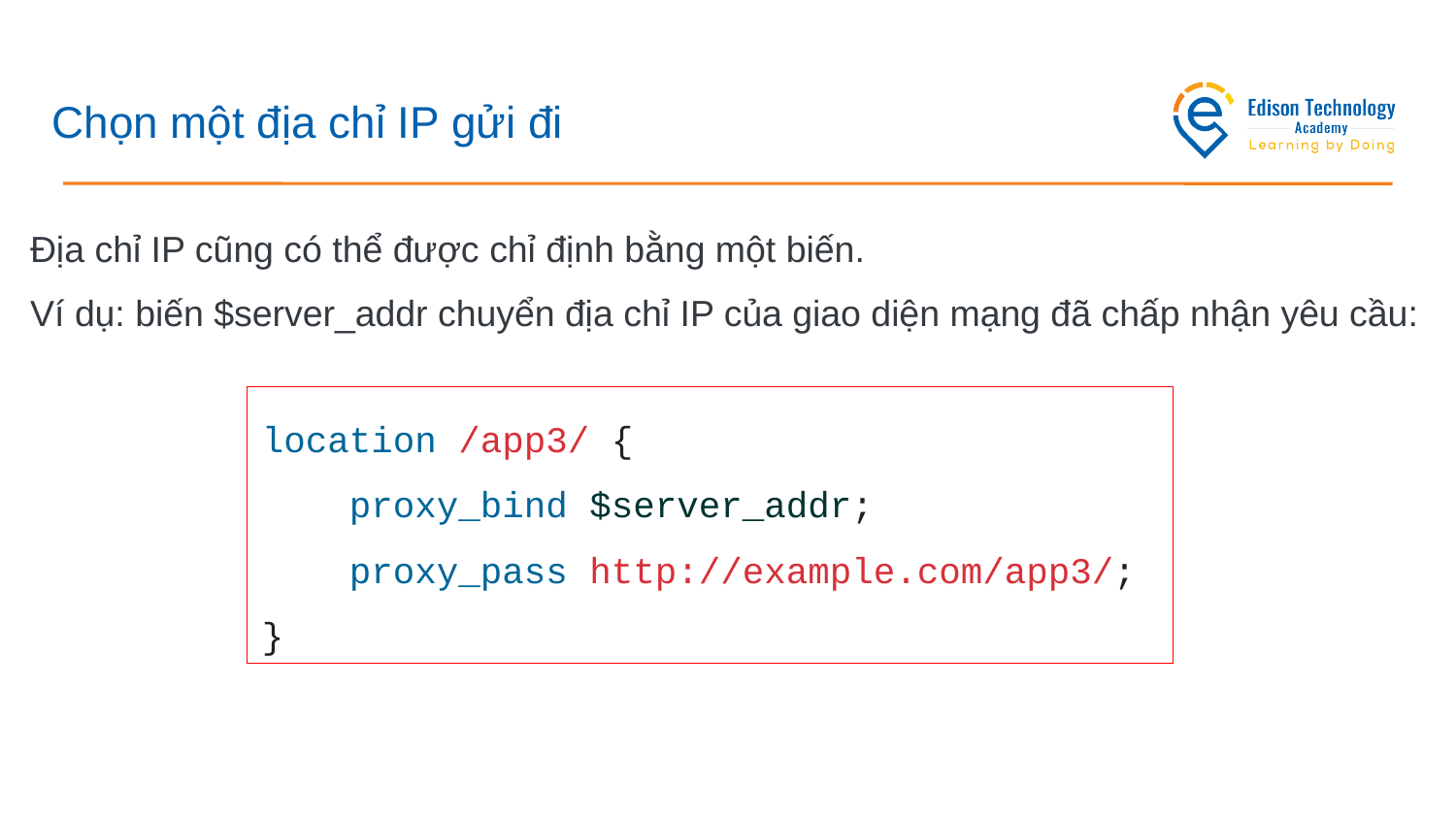

# Chọn một địa chỉ IP gửi đi
Địa chỉ IP cũng có thể được chỉ định bằng một biến.
Ví dụ: biến $server_addr chuyển địa chỉ IP của giao diện mạng đã chấp nhận yêu cầu:
location /app3/ {
    proxy_bind $server_addr;
    proxy_pass http://example.com/app3/;
}